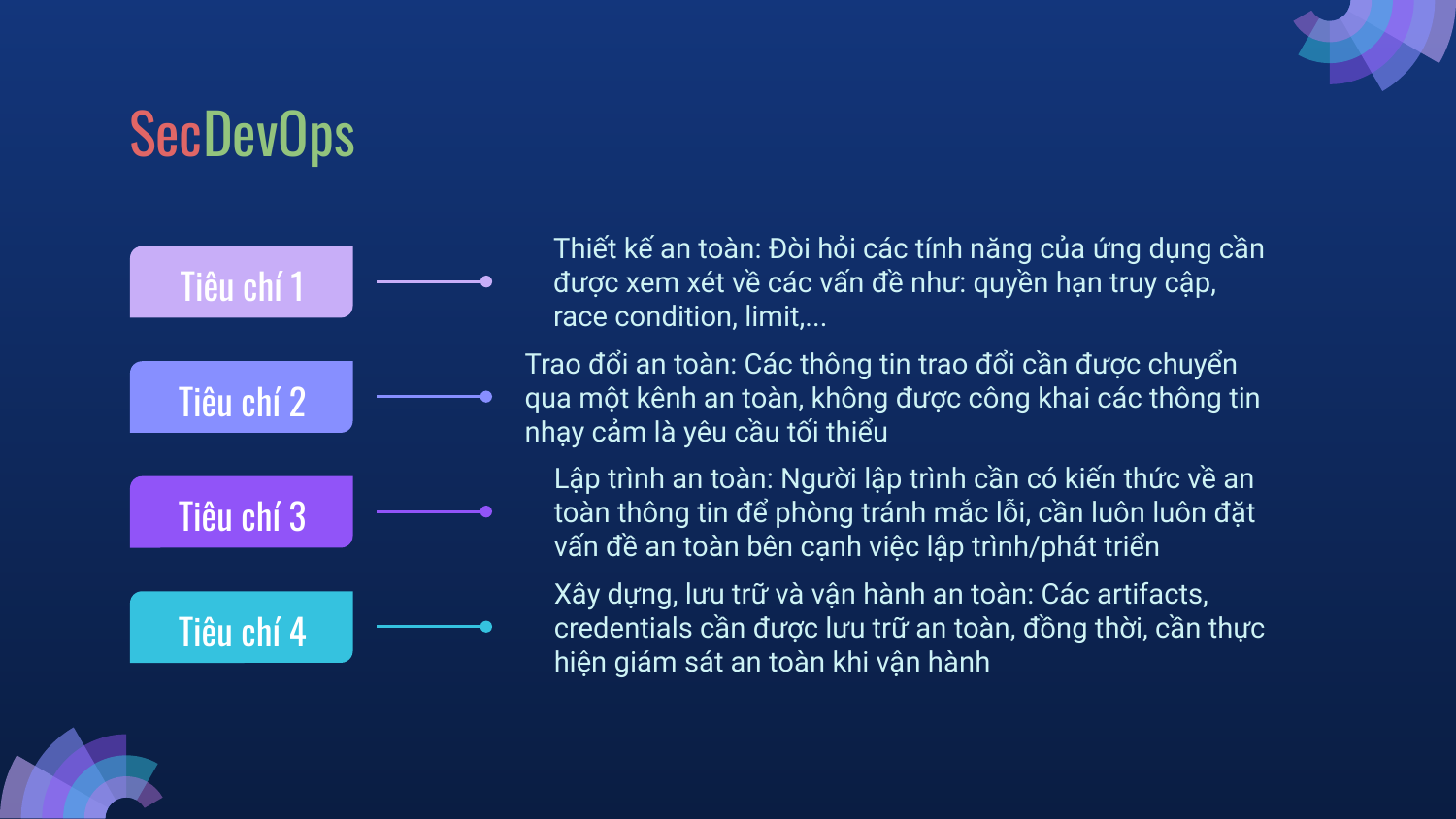

# SecDevOps
Thiết kế an toàn: Đòi hỏi các tính năng của ứng dụng cần được xem xét về các vấn đề như: quyền hạn truy cập, race condition, limit,...

Tiêu chí 1
Trao đổi an toàn: Các thông tin trao đổi cần được chuyển qua một kênh an toàn, không được công khai các thông tin nhạy cảm là yêu cầu tối thiểu

Tiêu chí 2
Lập trình an toàn: Người lập trình cần có kiến thức về an toàn thông tin để phòng tránh mắc lỗi, cần luôn luôn đặt vấn đề an toàn bên cạnh việc lập trình/phát triển

Tiêu chí 3
Xây dựng, lưu trữ và vận hành an toàn: Các artifacts, credentials cần được lưu trữ an toàn, đồng thời, cần thực hiện giám sát an toàn khi vận hành

Tiêu chí 4